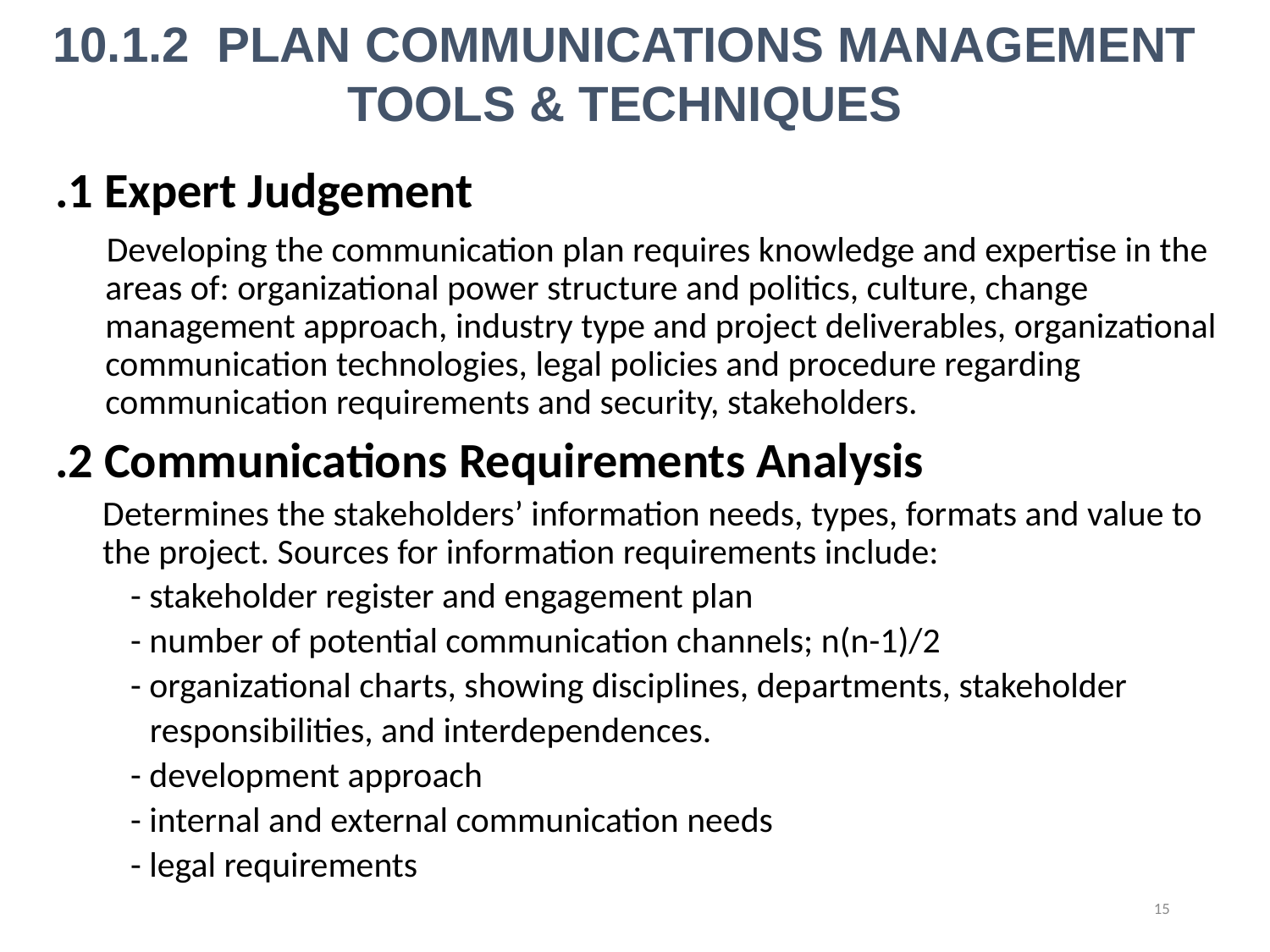

# 10.1.2  PLAN COMMUNICATIONS MANAGEMENT TOOLS & TECHNIQUES
.1 Expert Judgement
Developing the communication plan requires knowledge and expertise in the areas of: organizational power structure and politics, culture, change management approach, industry type and project deliverables, organizational communication technologies, legal policies and procedure regarding communication requirements and security, stakeholders.
.2 Communications Requirements Analysis
Determines the stakeholders’ information needs, types, formats and value to the project. Sources for information requirements include:
	- stakeholder register and engagement plan
	- number of potential communication channels; n(n-1)/2
	- organizational charts, showing disciplines, departments, stakeholder
       responsibilities, and interdependences.
	- development approach
	- internal and external communication needs
	- legal requirements

15